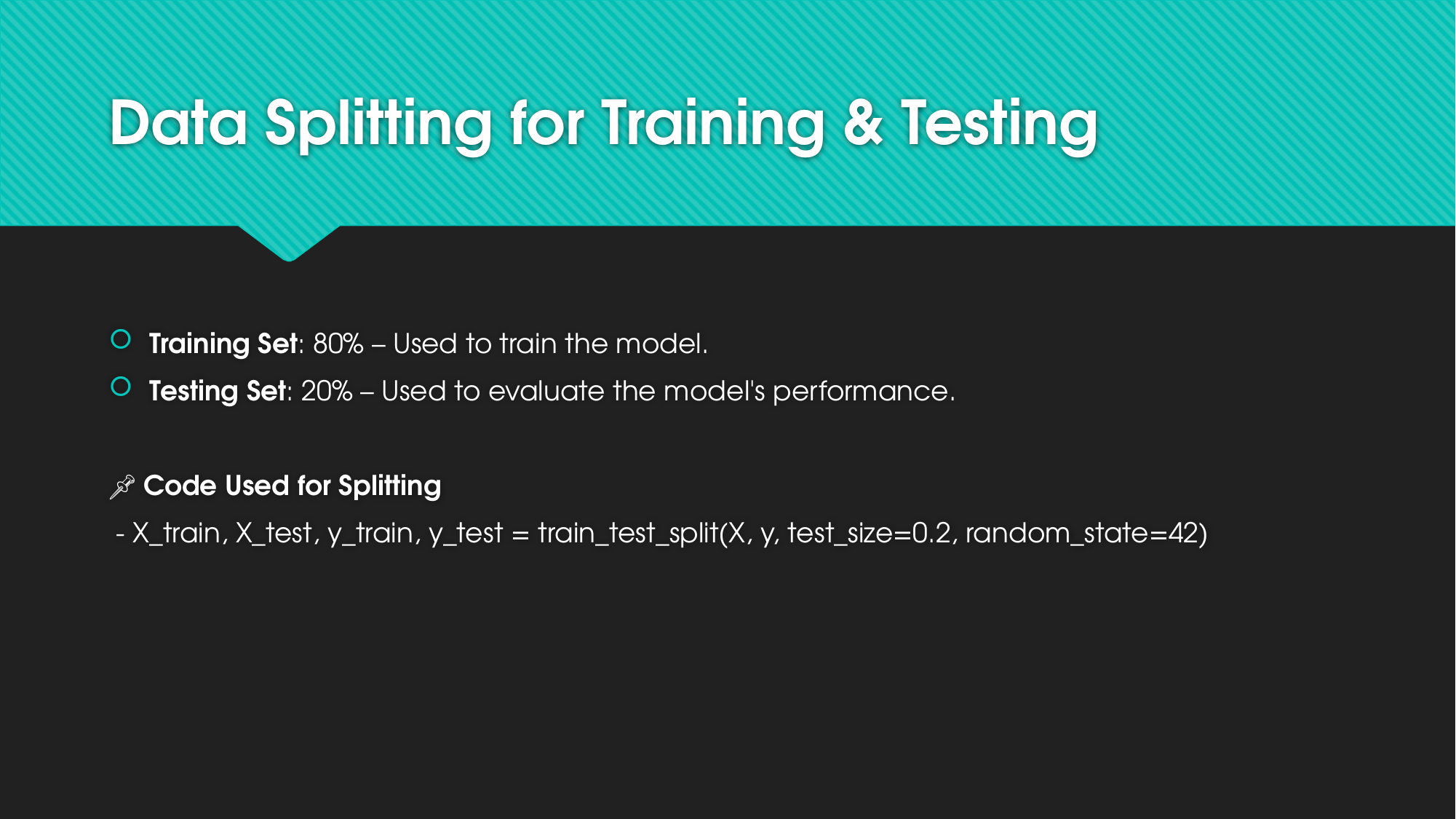

# Data Splitting for Training & Testing
Training Set: 80% – Used to train the model.
Testing Set: 20% – Used to evaluate the model's performance.

📌 Code Used for Splitting
 - X_train, X_test, y_train, y_test = train_test_split(X, y, test_size=0.2, random_state=42)